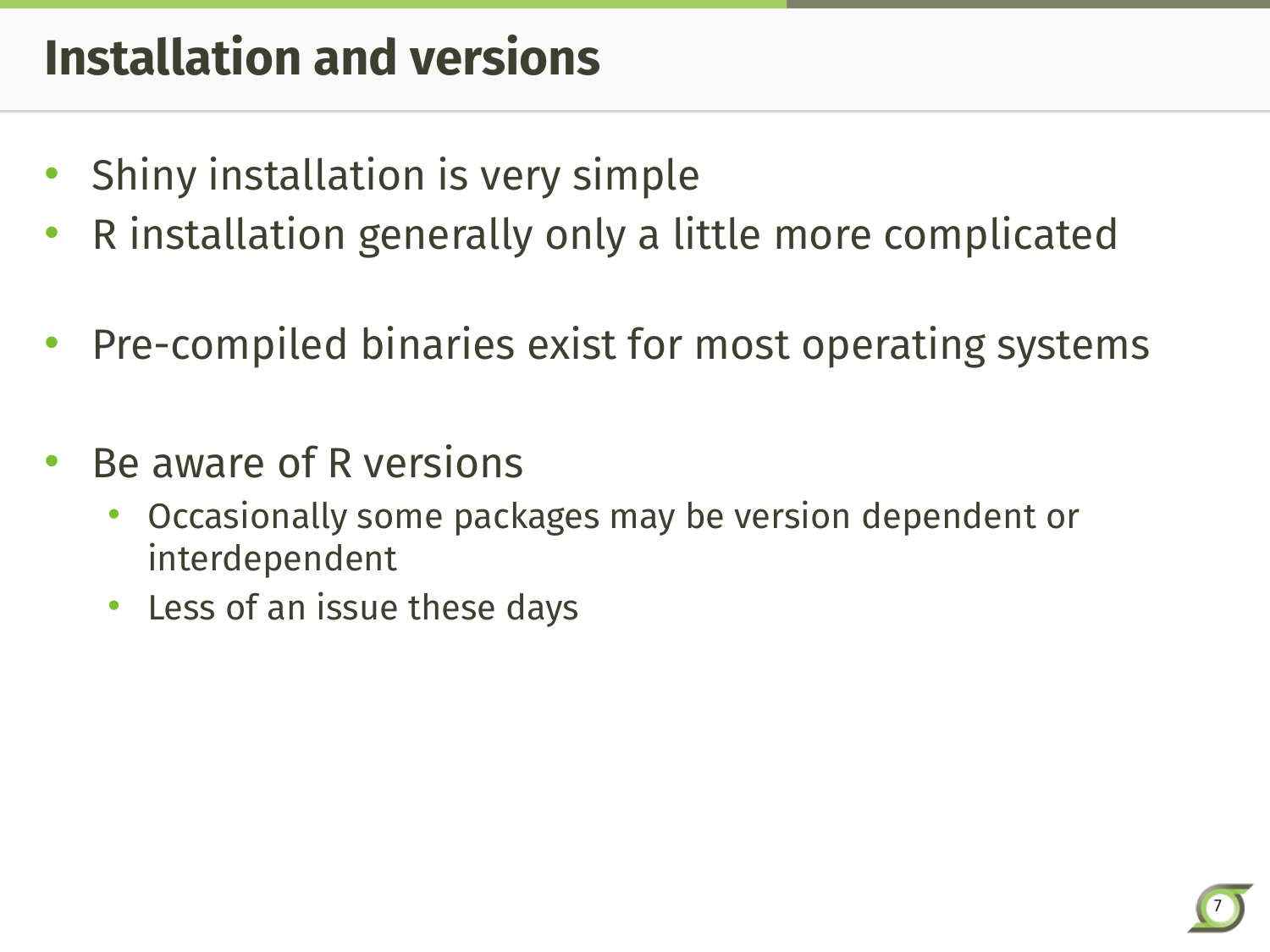

# Installation and versions
Shiny installation is very simple
R installation generally only a little more complicated
Pre-compiled binaries exist for most operating systems

Be aware of R versions
Occasionally some packages may be version dependent or interdependent
Less of an issue these days